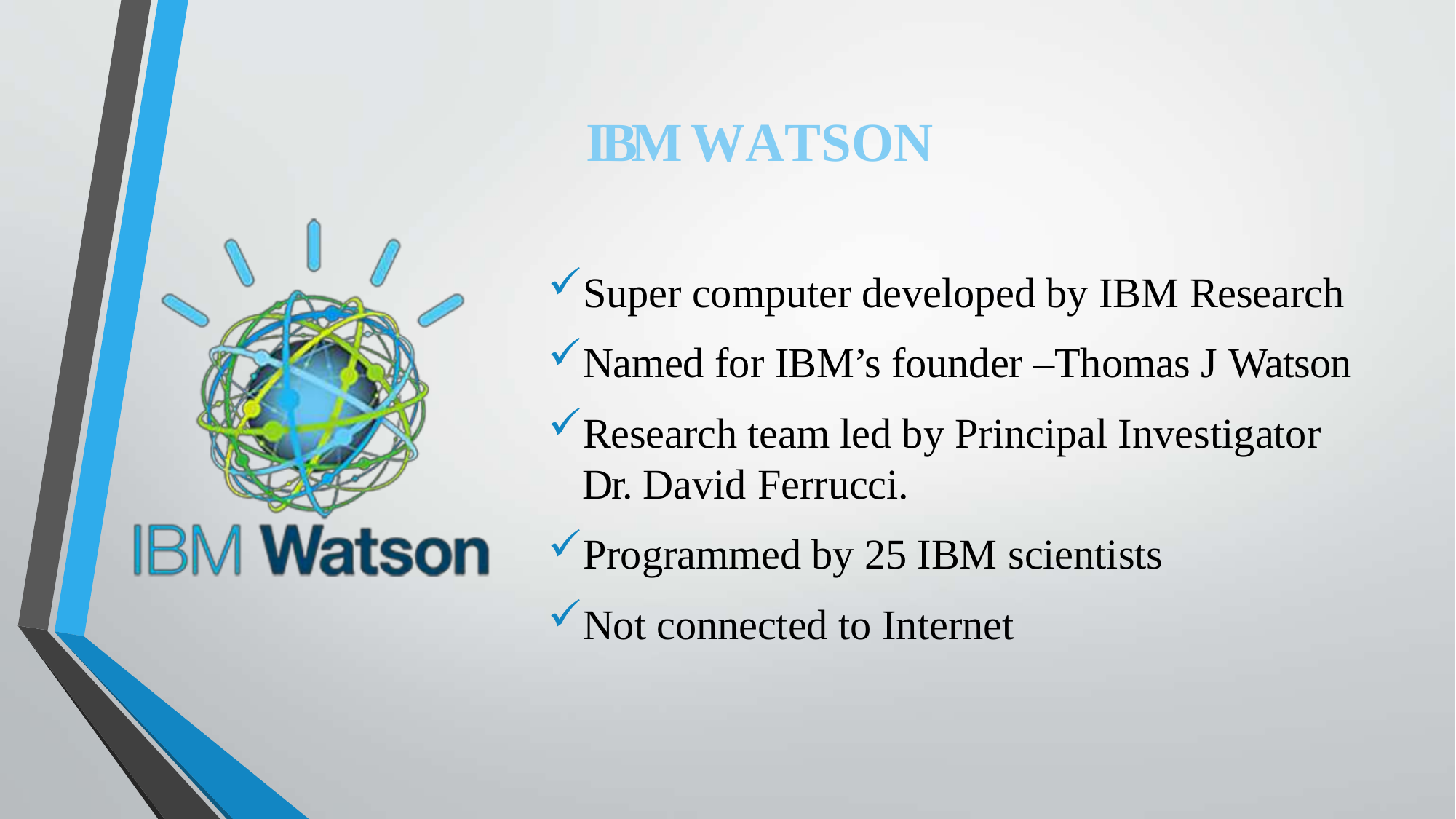

IBM  WATSON

Super computer developed by IBM Research
Named for IBM’s founder –Thomas J Watson
Research team led by Principal Investigator  Dr. David Ferrucci.
Programmed by 25 IBM scientists
Not connected to Internet